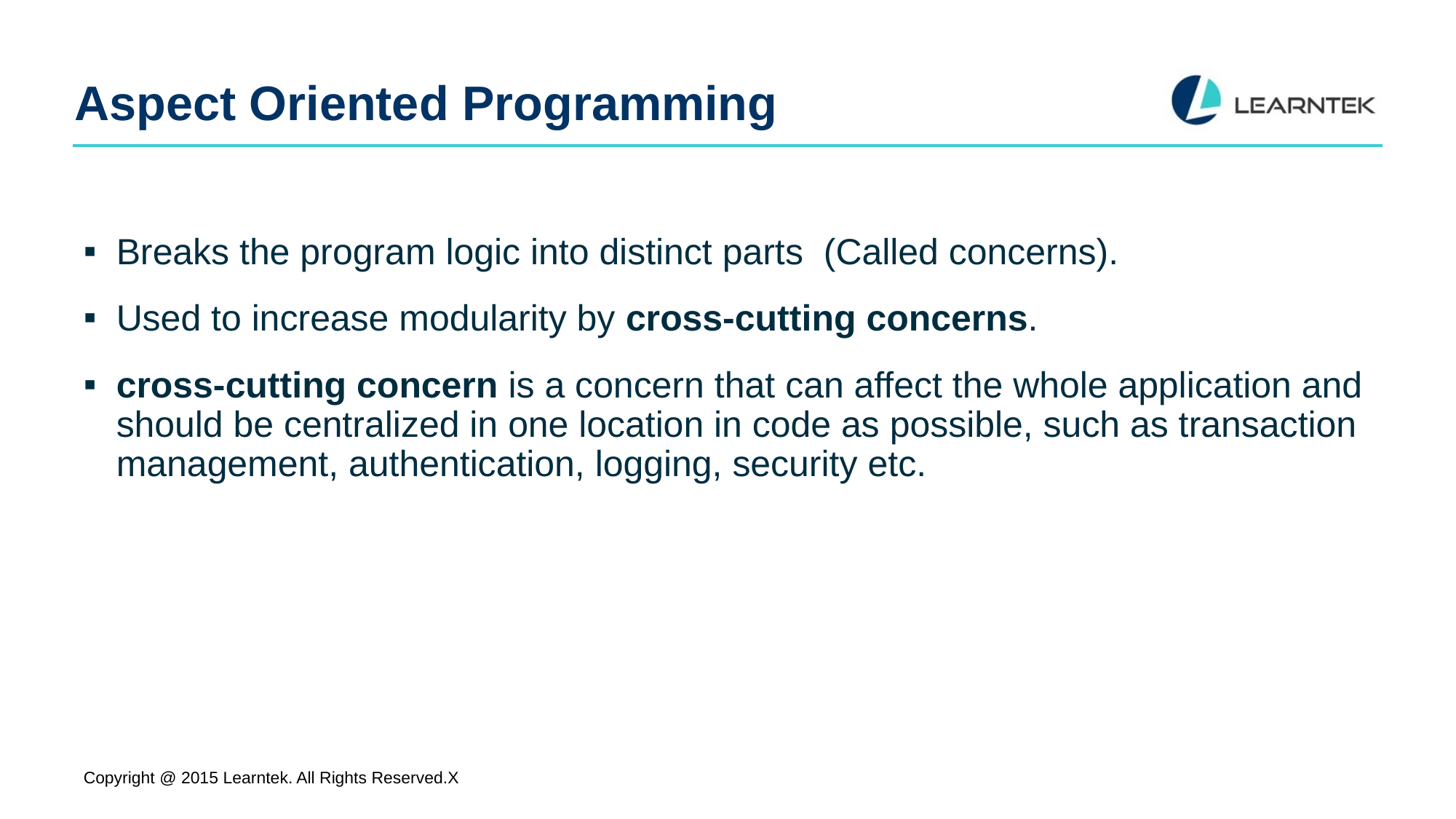

# Aspect Oriented Programming
Breaks the program logic into distinct parts  (Called concerns).
Used to increase modularity by cross-cutting concerns.
cross-cutting concern is a concern that can affect the whole application and should be centralized in one location in code as possible, such as transaction management, authentication, logging, security etc.
Copyright @ 2015 Learntek. All Rights Reserved.X